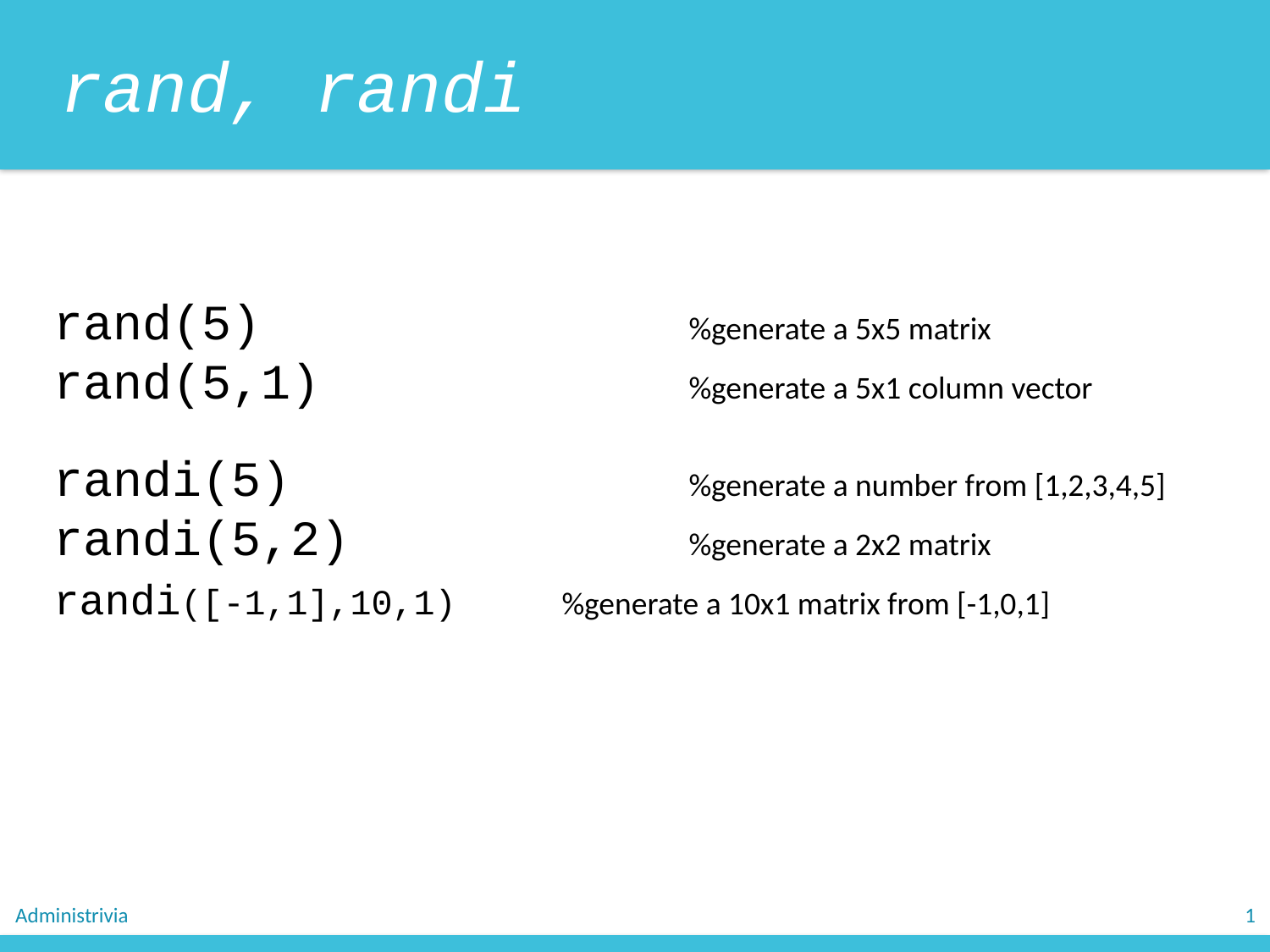

rand, randi
rand(5)				%generate a 5x5 matrix
rand(5,1)			%generate a 5x1 column vector

randi(5)				%generate a number from [1,2,3,4,5]
randi(5,2)			%generate a 2x2 matrix
randi([-1,1],10,1)	%generate a 10x1 matrix from [-1,0,1]
Administrivia
1